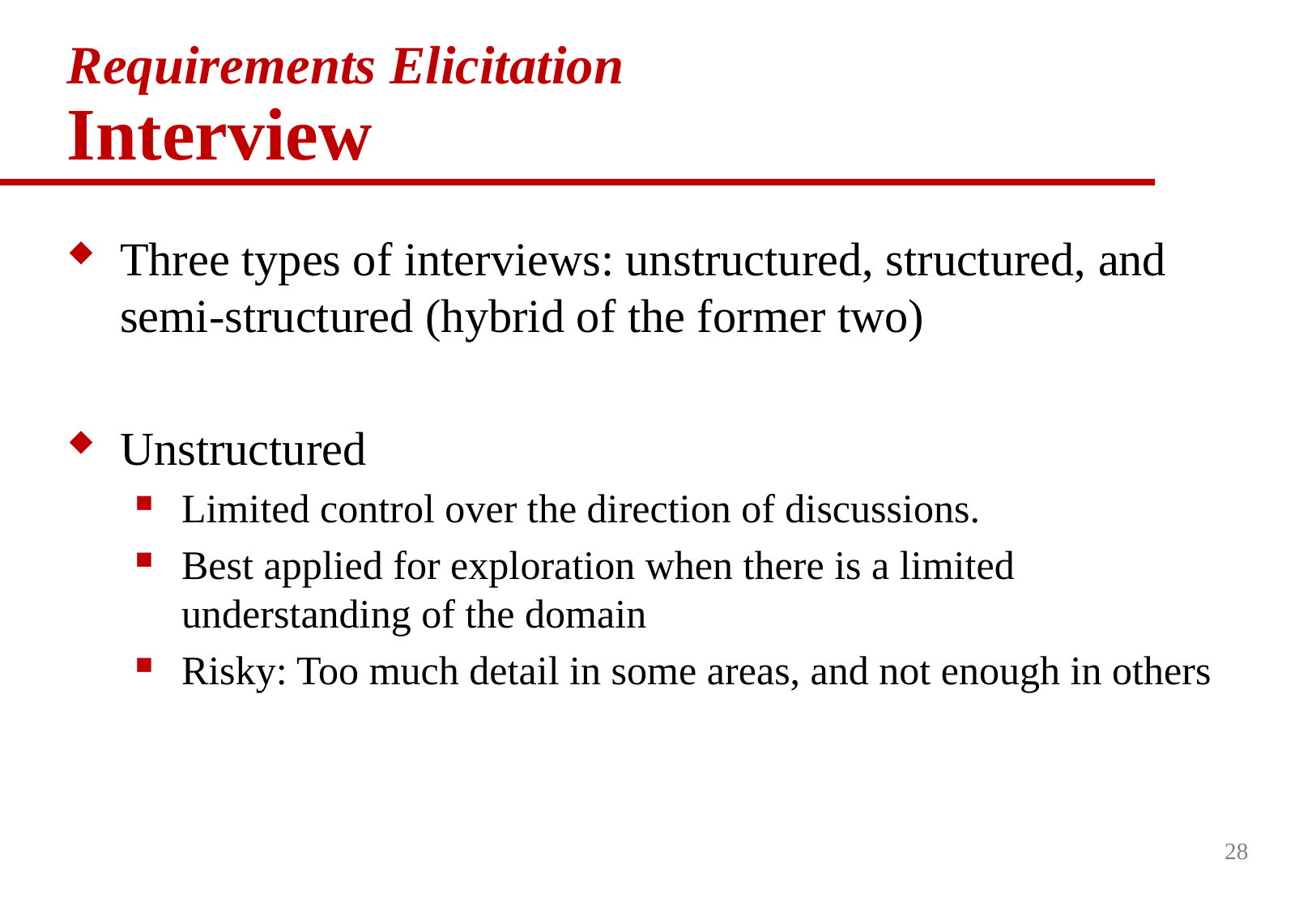

# Requirements Elicitation Interview
Three types of interviews: unstructured, structured, and semi-structured (hybrid of the former two)

Unstructured
Limited control over the direction of discussions.
Best applied for exploration when there is a limited understanding of the domain
Risky: Too much detail in some areas, and not enough in others
28